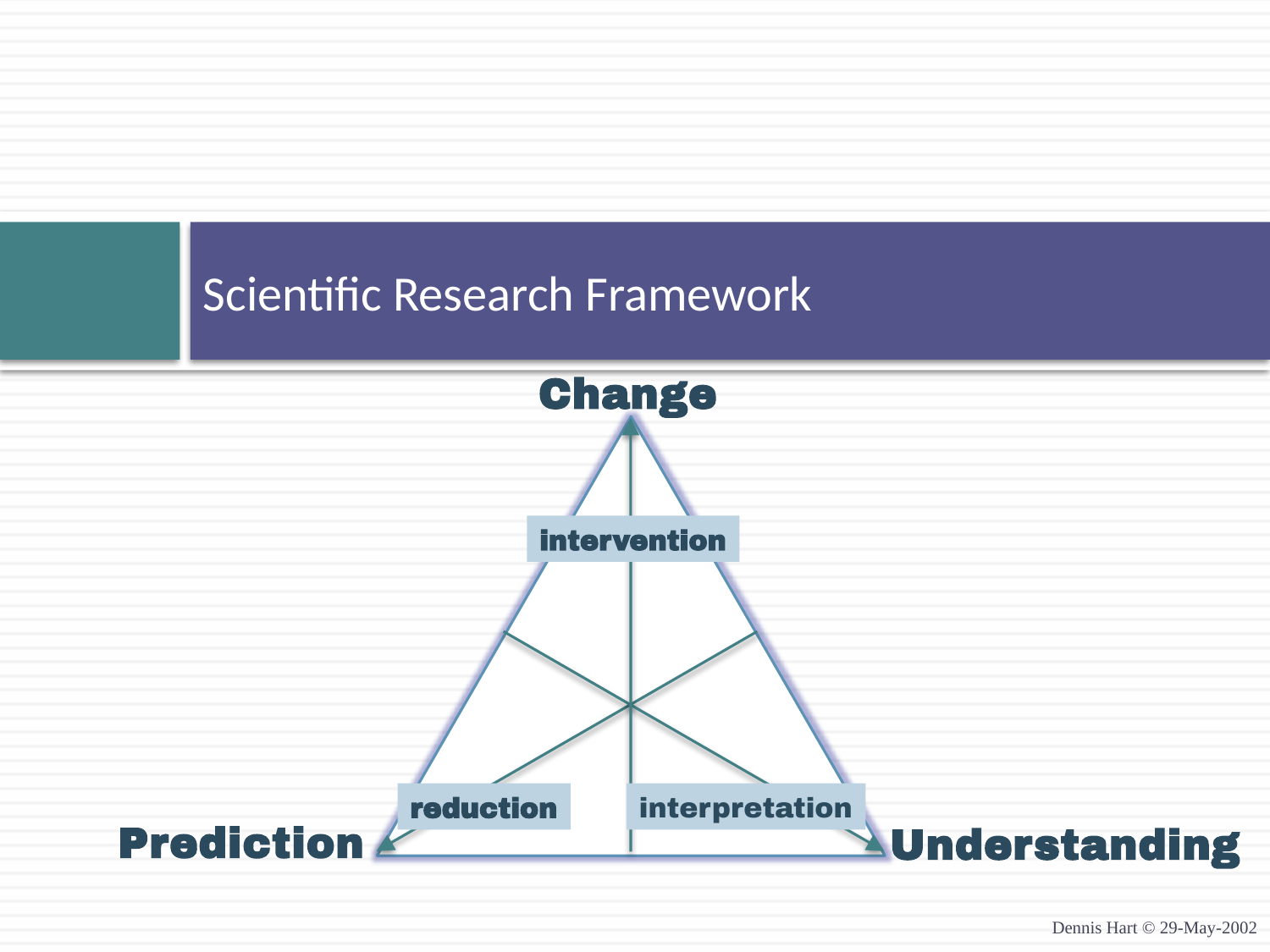

# Scientific Research Framework
Change

intervention

reduction
interpretation
Prediction
Understanding
Dennis Hart © 29-May-2002